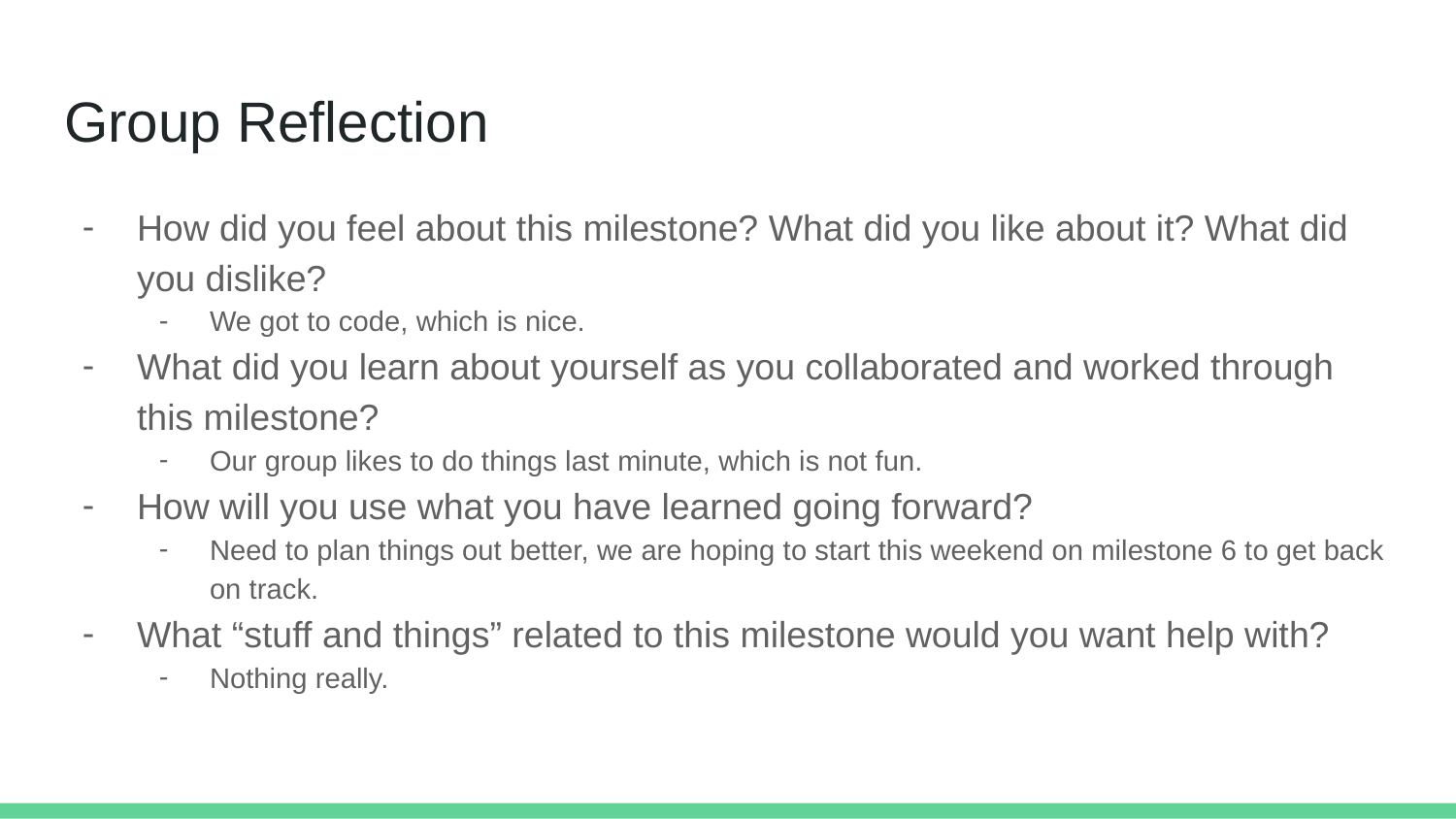

# Group Reflection
How did you feel about this milestone? What did you like about it? What did you dislike?
We got to code, which is nice.
What did you learn about yourself as you collaborated and worked through this milestone?
Our group likes to do things last minute, which is not fun.
How will you use what you have learned going forward?
Need to plan things out better, we are hoping to start this weekend on milestone 6 to get back on track.
What “stuff and things” related to this milestone would you want help with?
Nothing really.